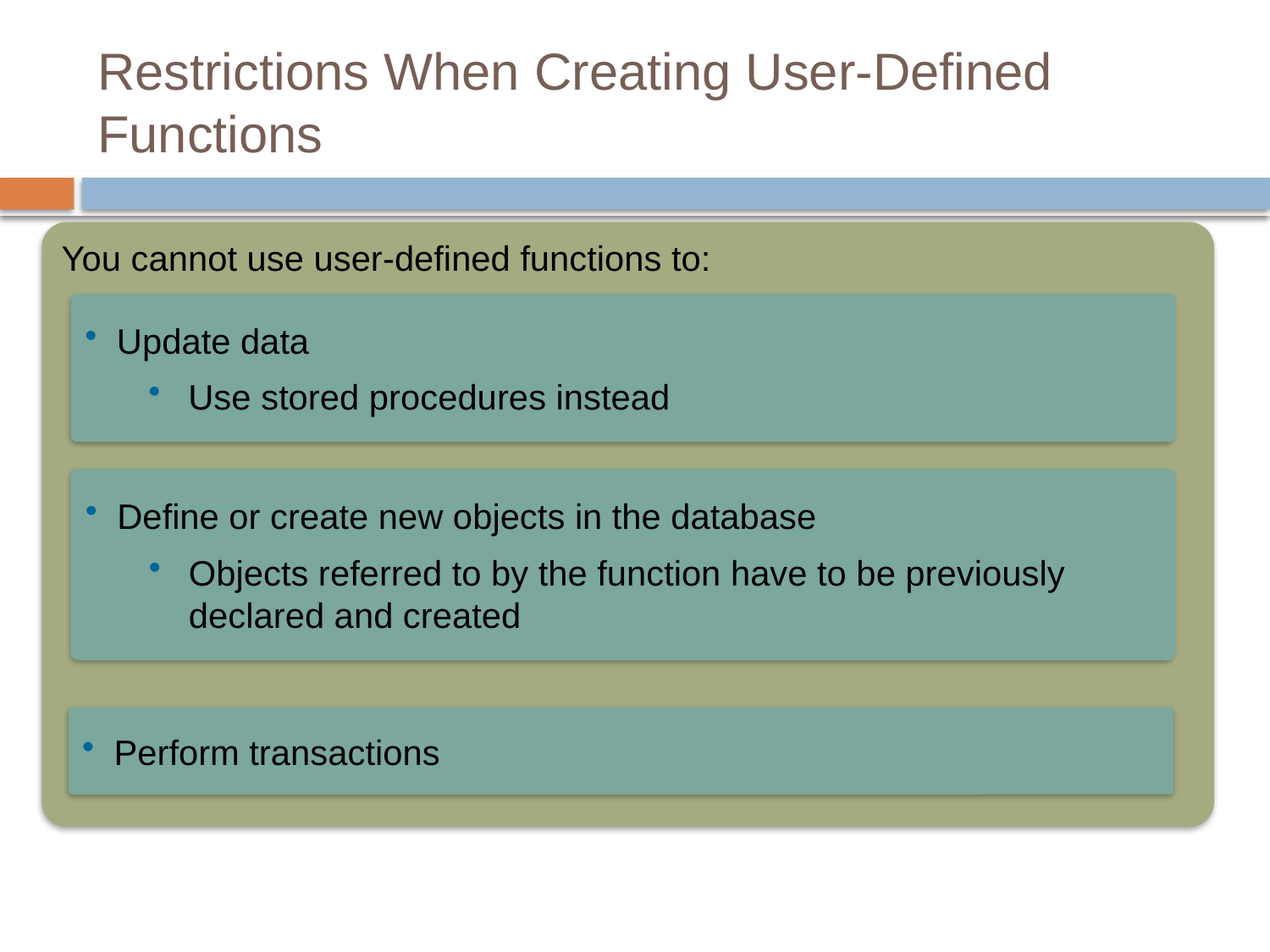

# Restrictions When Creating User-Defined Functions
You cannot use user-defined functions to:
Update data
Use stored procedures instead
Define or create new objects in the database
Objects referred to by the function have to be previously declared and created
Perform transactions